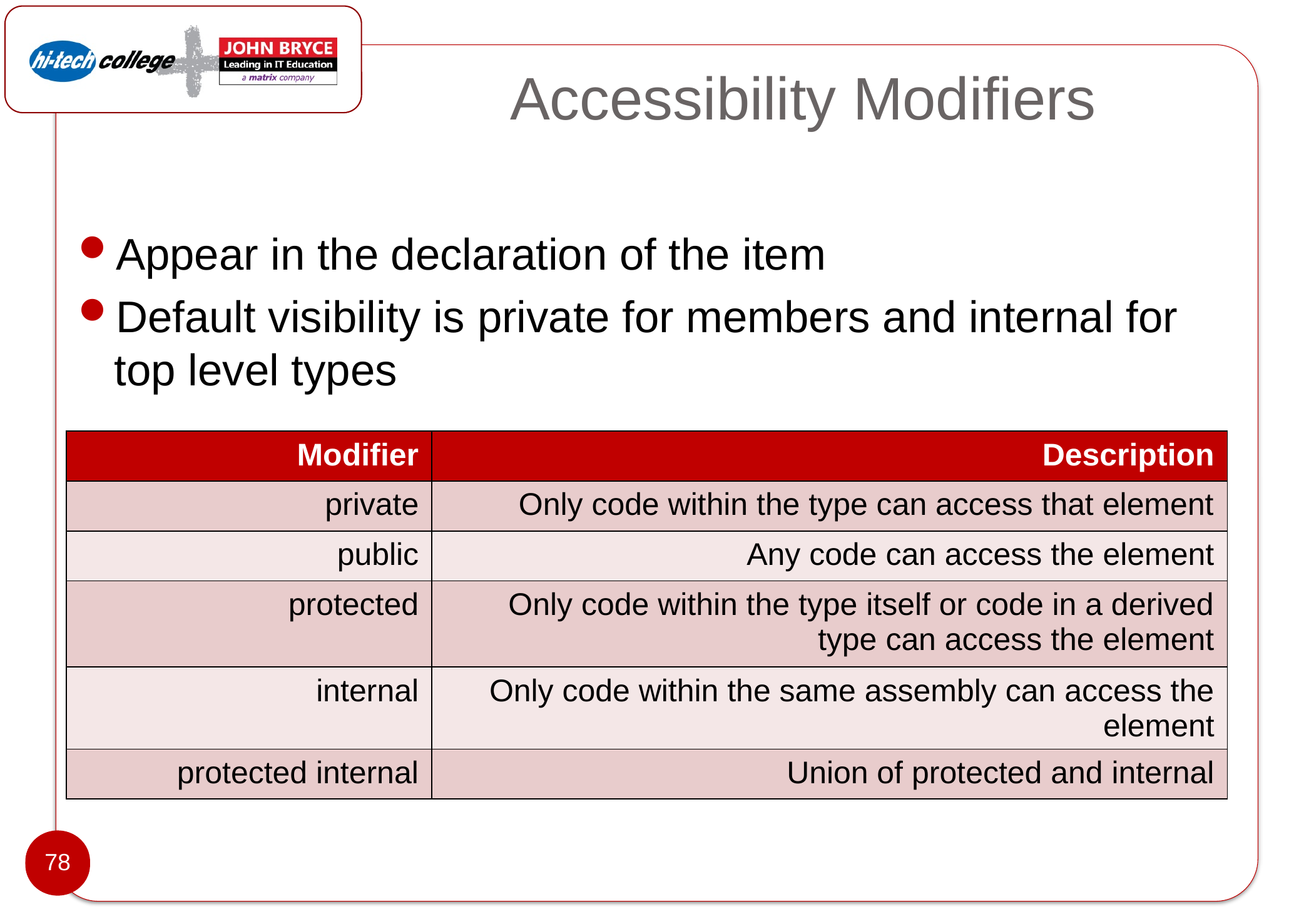

# Accessibility Modifiers
Appear in the declaration of the item
Default visibility is private for members and internal for top level types
| Modifier | Description |
| --- | --- |
| private | Only code within the type can access that element |
| public | Any code can access the element |
| protected | Only code within the type itself or code in a derived type can access the element |
| internal | Only code within the same assembly can access the element |
| protected internal | Union of protected and internal |
78